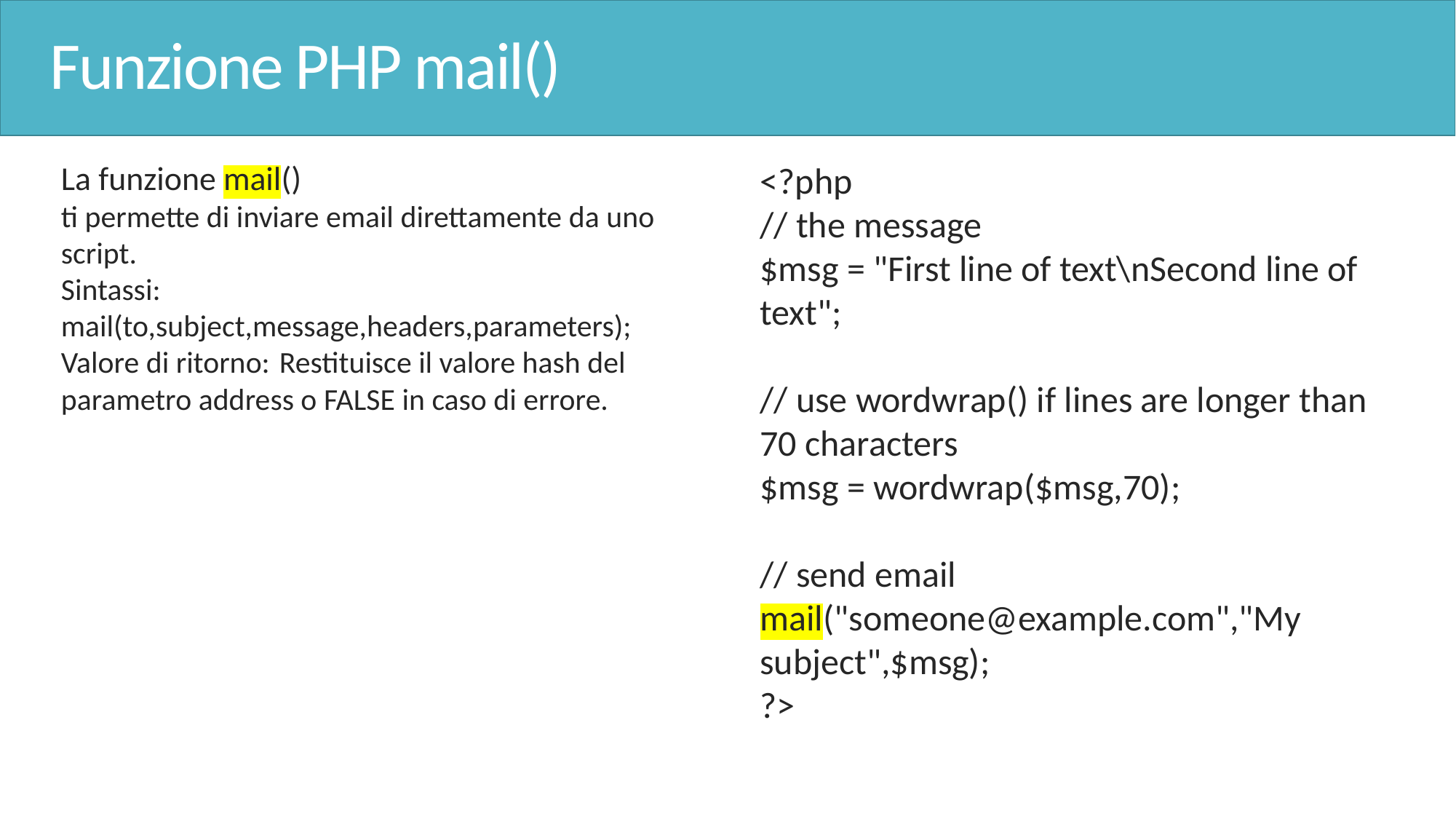

# Funzione PHP mail()
La funzione mail()
ti permette di inviare email direttamente da uno script.
Sintassi:
mail(to,subject,message,headers,parameters);
Valore di ritorno:	Restituisce il valore hash del parametro address o FALSE in caso di errore.
<?php
// the message
$msg = "First line of text\nSecond line of text";
// use wordwrap() if lines are longer than 70 characters
$msg = wordwrap($msg,70);
// send email
mail("someone@example.com","My subject",$msg);
?>